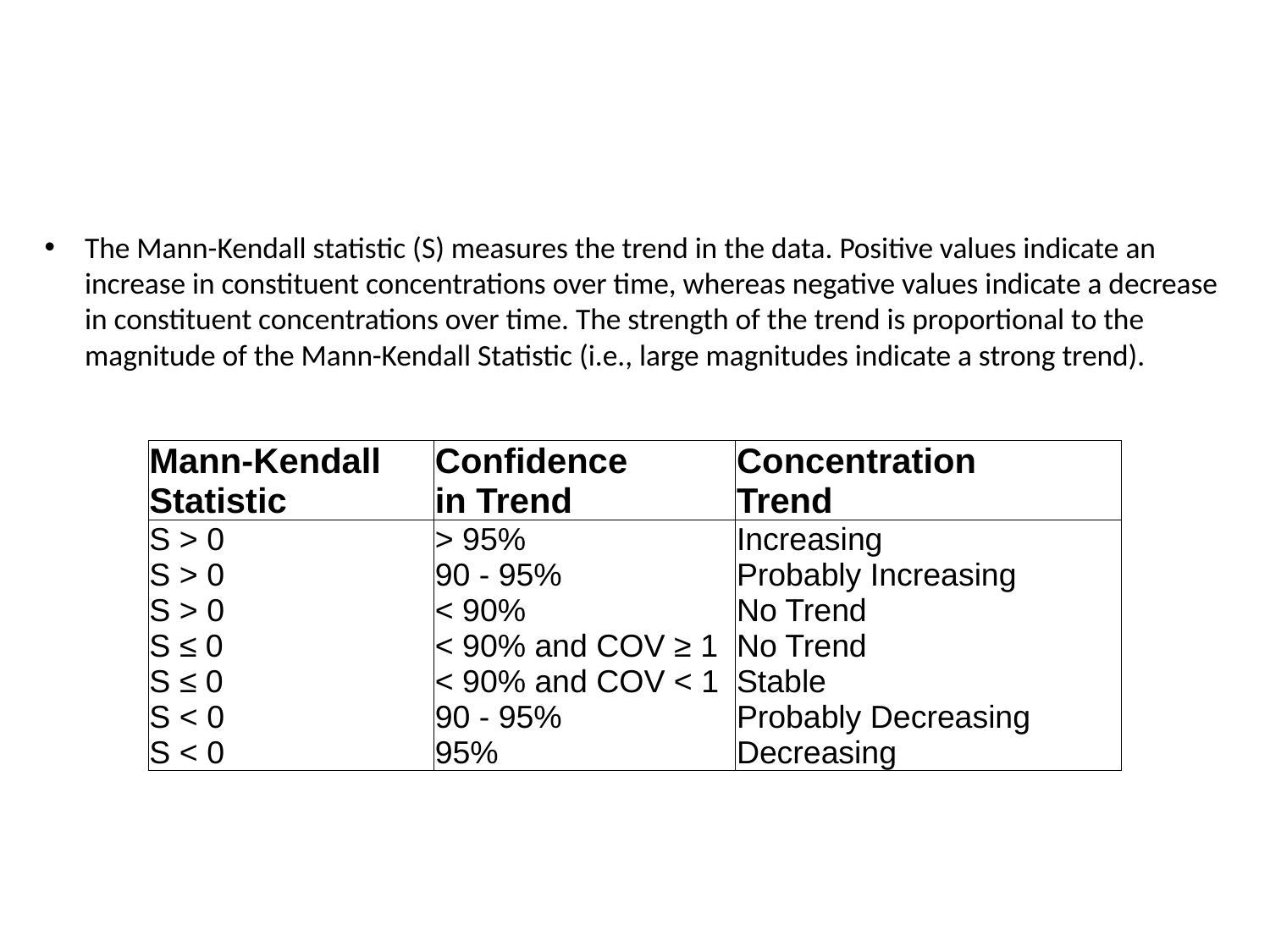

#
The Mann-Kendall statistic (S) measures the trend in the data. Positive values indicate an increase in constituent concentrations over time, whereas negative values indicate a decrease in constituent concentrations over time. The strength of the trend is proportional to the magnitude of the Mann-Kendall Statistic (i.e., large magnitudes indicate a strong trend).
| Mann-Kendall Statistic | Confidence in Trend | Concentration Trend |
| --- | --- | --- |
| S > 0 S > 0 S > 0 S ≤ 0 S ≤ 0 S < 0 S < 0 | > 95% 90 - 95% < 90% < 90% and COV ≥ 1 < 90% and COV < 1 90 - 95% 95% | Increasing Probably Increasing No Trend No Trend Stable Probably Decreasing Decreasing |